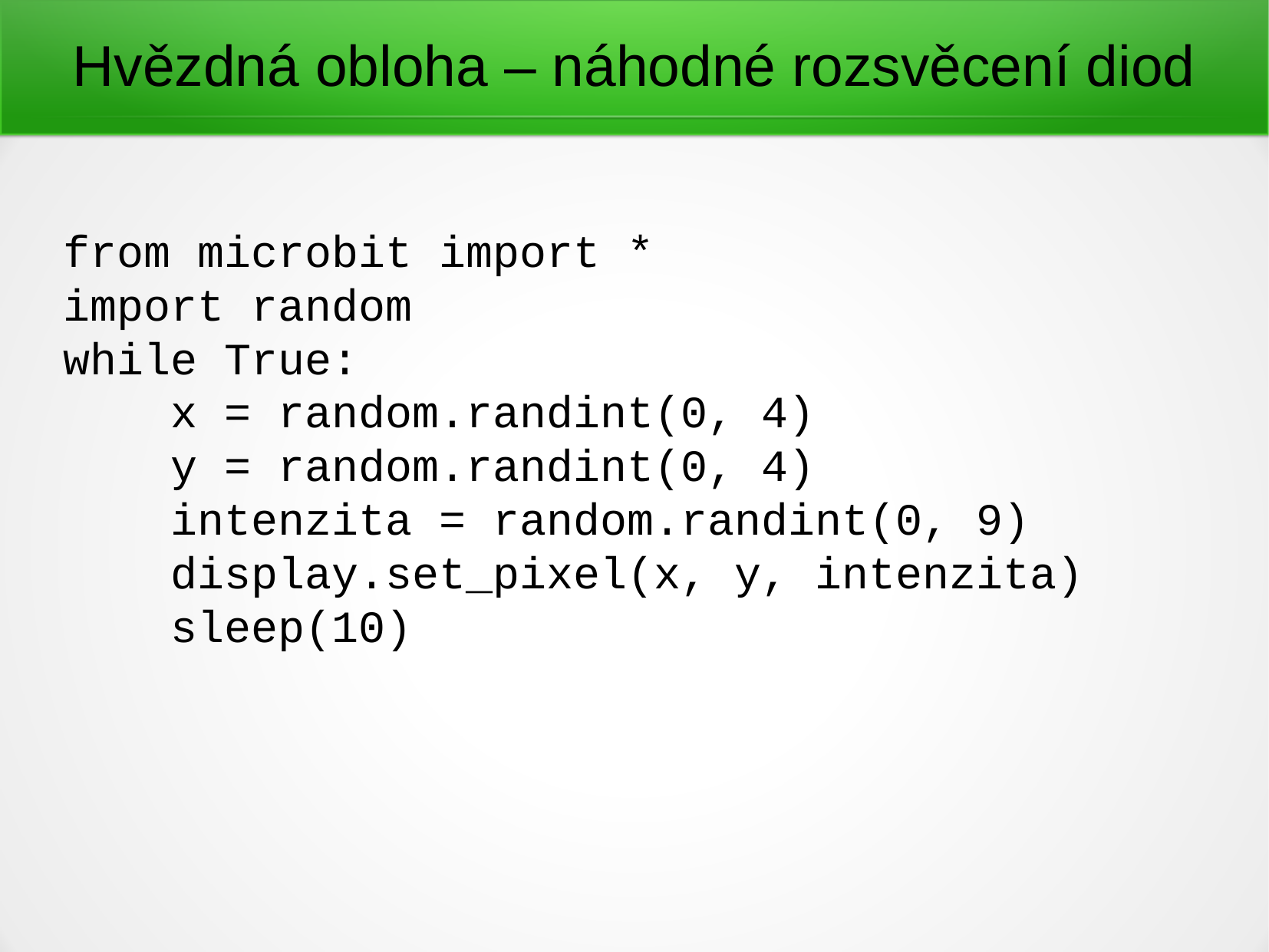

Hvězdná obloha – náhodné rozsvěcení diod
from microbit import *
import random
while True:
    x = random.randint(0, 4)
    y = random.randint(0, 4)
    intenzita = random.randint(0, 9)
    display.set_pixel(x, y, intenzita)
    sleep(10)